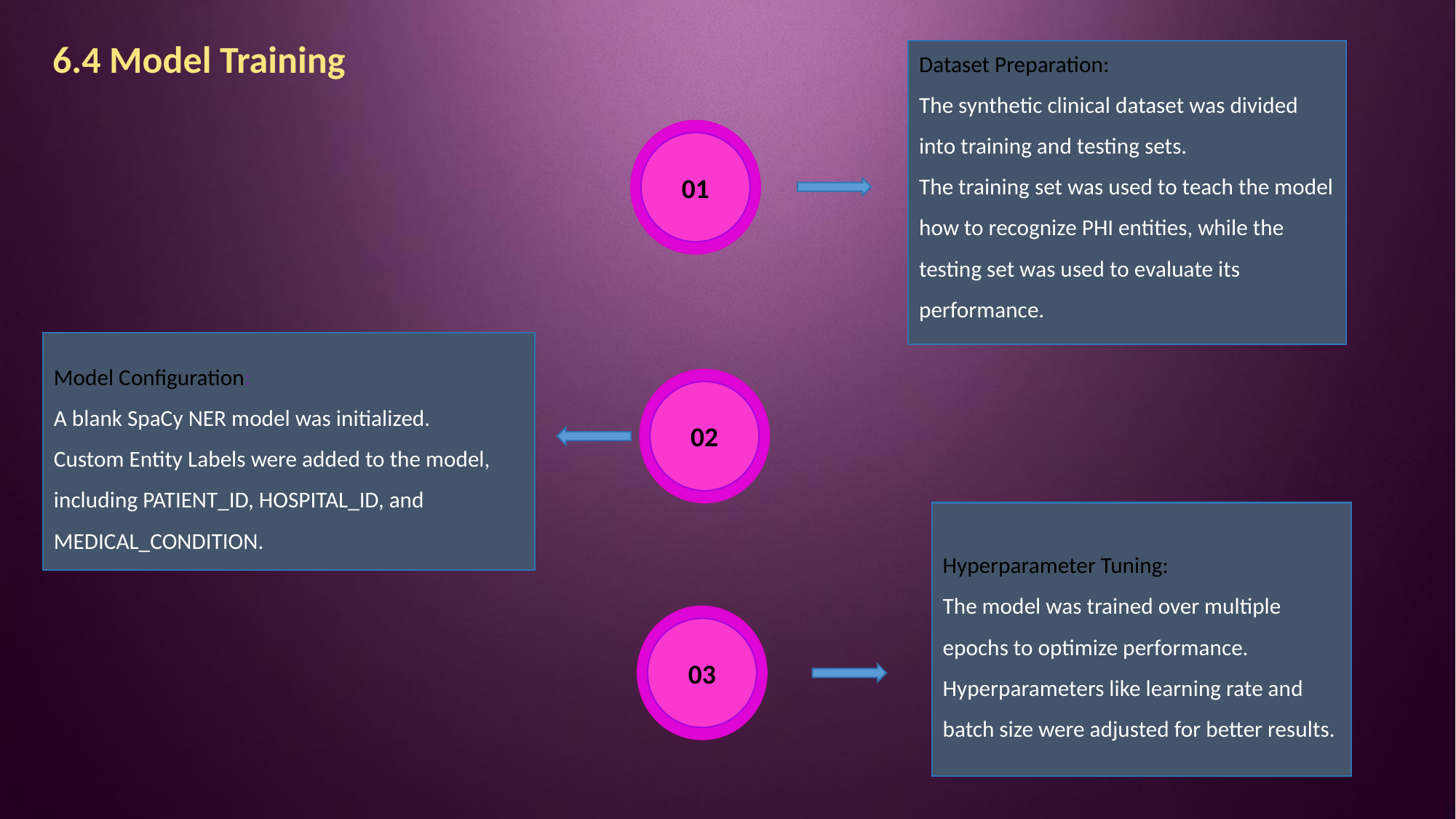

6.4 Model Training
Dataset Preparation:
The synthetic clinical dataset was divided into training and testing sets.
The training set was used to teach the model how to recognize PHI entities, while the testing set was used to evaluate its performance.

01

Model Configuration:
A blank SpaCy NER model was initialized.
Custom Entity Labels were added to the model, including PATIENT_ID, HOSPITAL_ID, and MEDICAL_CONDITION.

02

Hyperparameter Tuning:
The model was trained over multiple epochs to optimize performance.
Hyperparameters like learning rate and batch size were adjusted for better results.

03